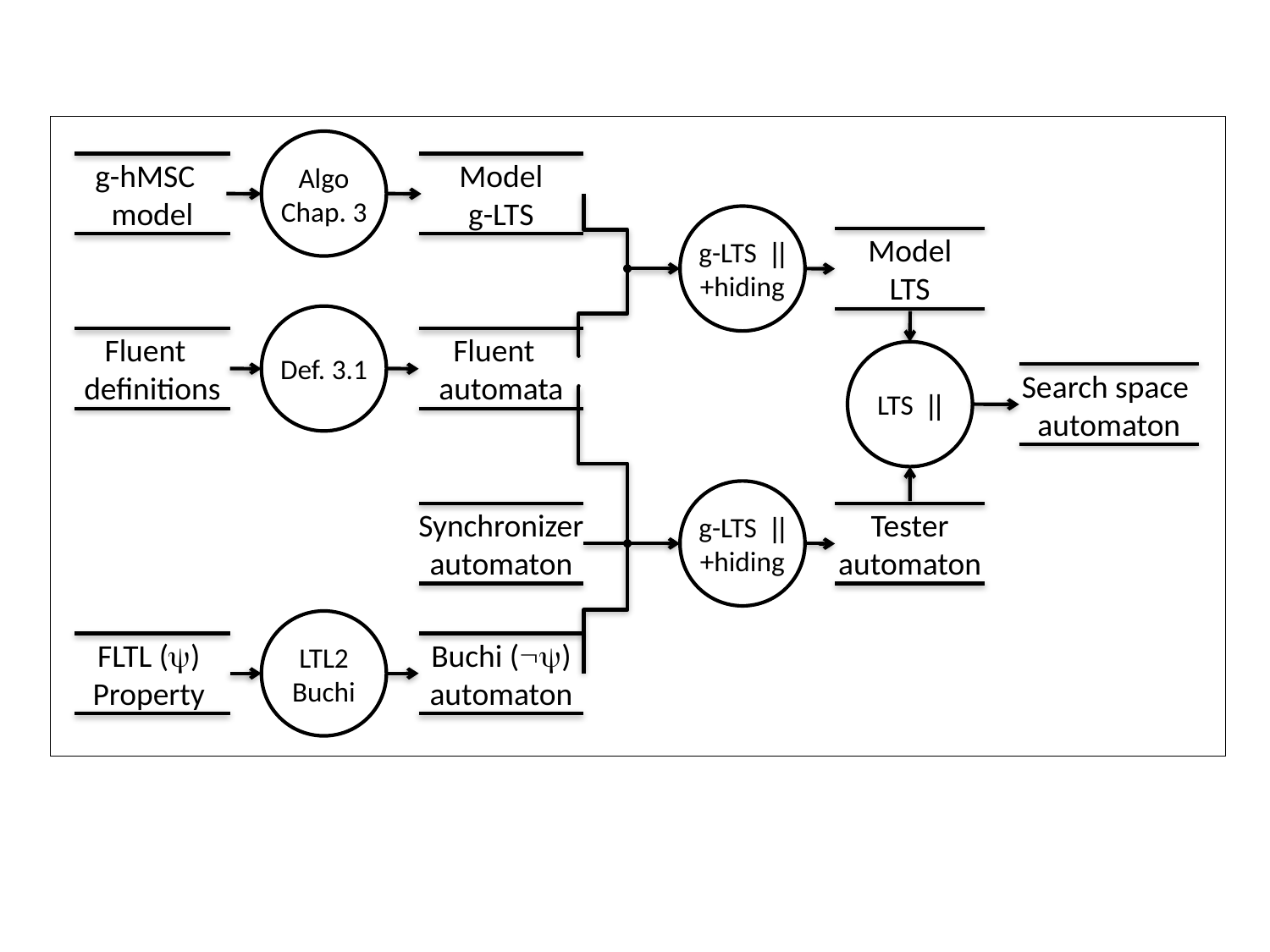

Algo
Chap. 3
g-hMSC
model
Model
g-LTS
g-LTS  ||
+hiding
Model
LTS

Def. 3.1
Fluent
definitions
Fluent
automata
LTS  ||

Search space
automaton

g-LTS  ||
+hiding
Synchronizer
automaton
Tester
automaton

LTL2
Buchi
FLTL (ψ)
Property
Buchi (¬ψ)
automaton